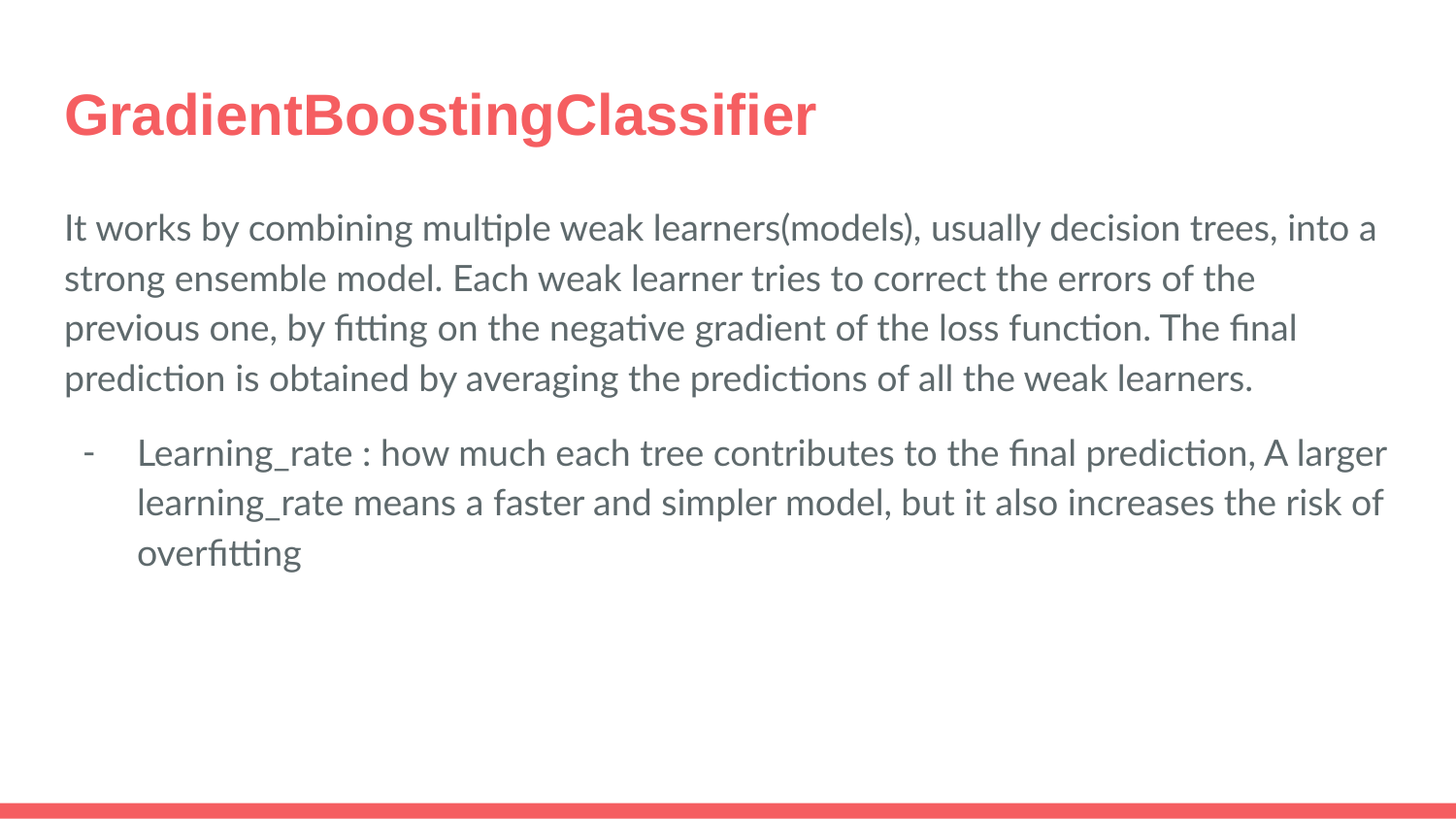

# GradientBoostingClassifier
It works by combining multiple weak learners(models), usually decision trees, into a strong ensemble model. Each weak learner tries to correct the errors of the previous one, by fitting on the negative gradient of the loss function. The final prediction is obtained by averaging the predictions of all the weak learners.
Learning_rate : how much each tree contributes to the final prediction, A larger learning_rate means a faster and simpler model, but it also increases the risk of overfitting